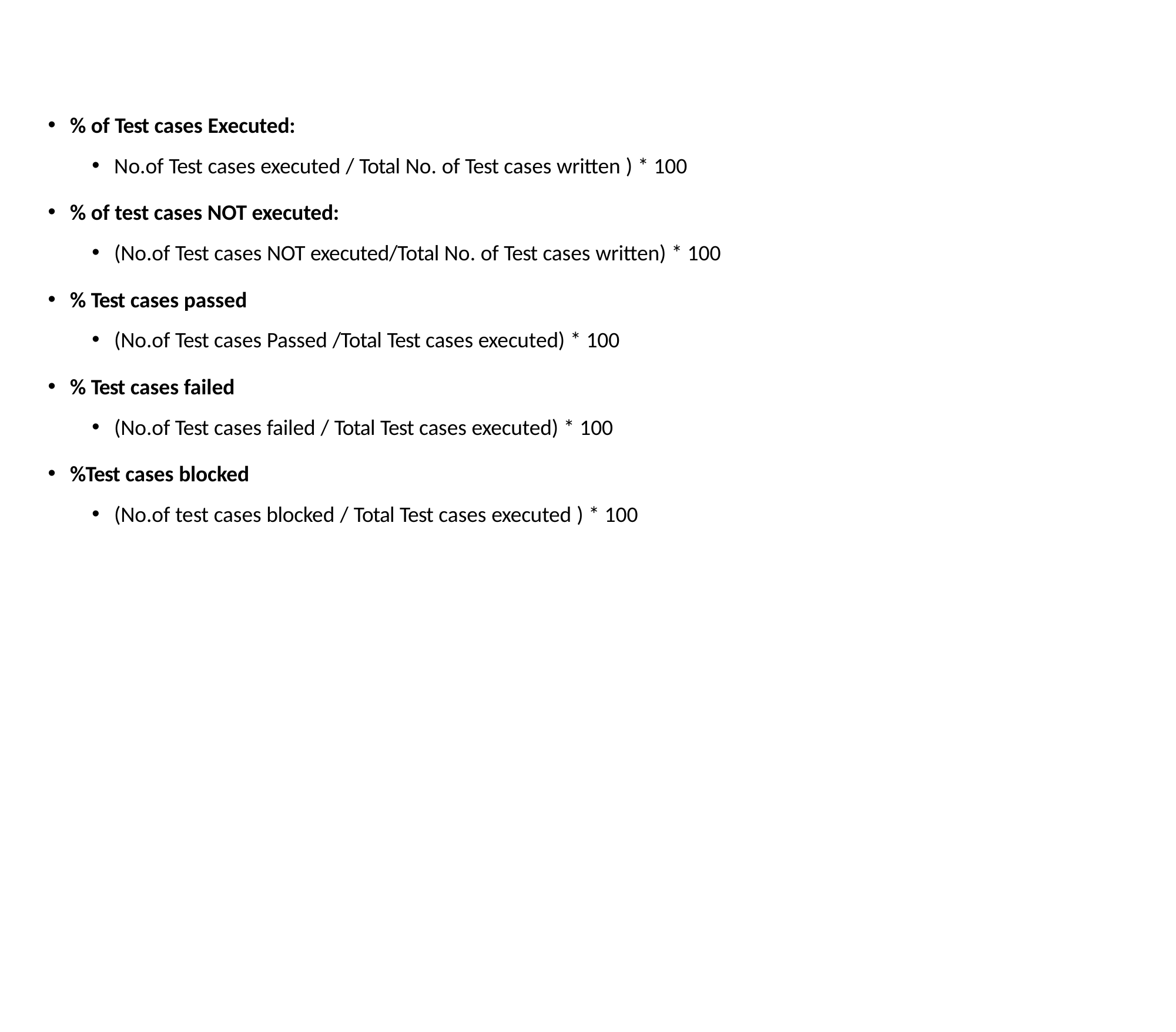

% of Test cases Executed:
No.of Test cases executed / Total No. of Test cases written ) * 100
% of test cases NOT executed:
(No.of Test cases NOT executed/Total No. of Test cases written) * 100
% Test cases passed
(No.of Test cases Passed /Total Test cases executed) * 100
% Test cases failed
(No.of Test cases failed / Total Test cases executed) * 100
%Test cases blocked
(No.of test cases blocked / Total Test cases executed ) * 100